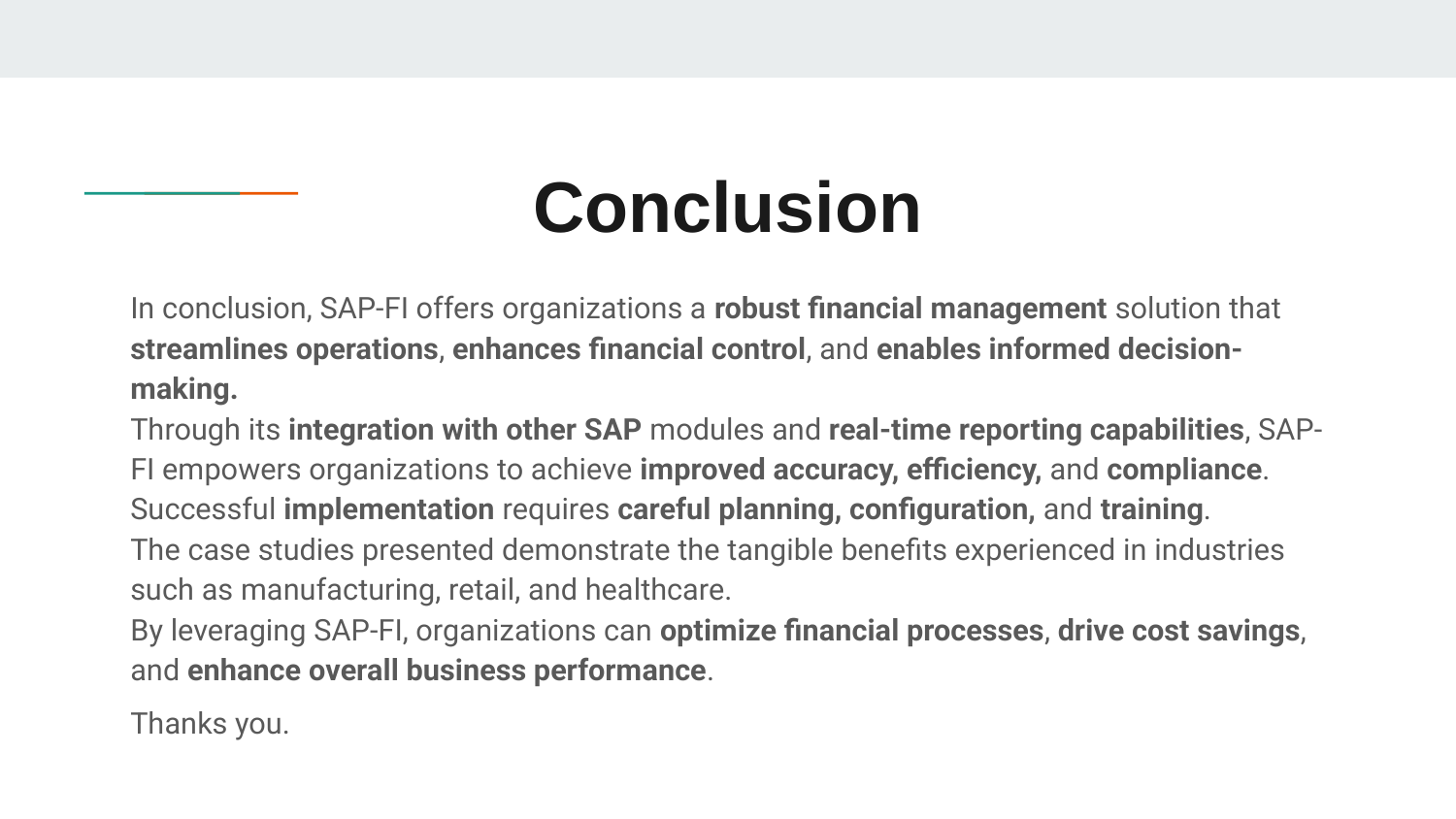

# Conclusion

In conclusion, SAP-FI offers organizations a robust financial management solution that streamlines operations, enhances financial control, and enables informed decision-making.
Through its integration with other SAP modules and real-time reporting capabilities, SAP-FI empowers organizations to achieve improved accuracy, efficiency, and compliance.
Successful implementation requires careful planning, configuration, and training.
The case studies presented demonstrate the tangible benefits experienced in industries such as manufacturing, retail, and healthcare.
By leveraging SAP-FI, organizations can optimize financial processes, drive cost savings, and enhance overall business performance.
Thanks you.